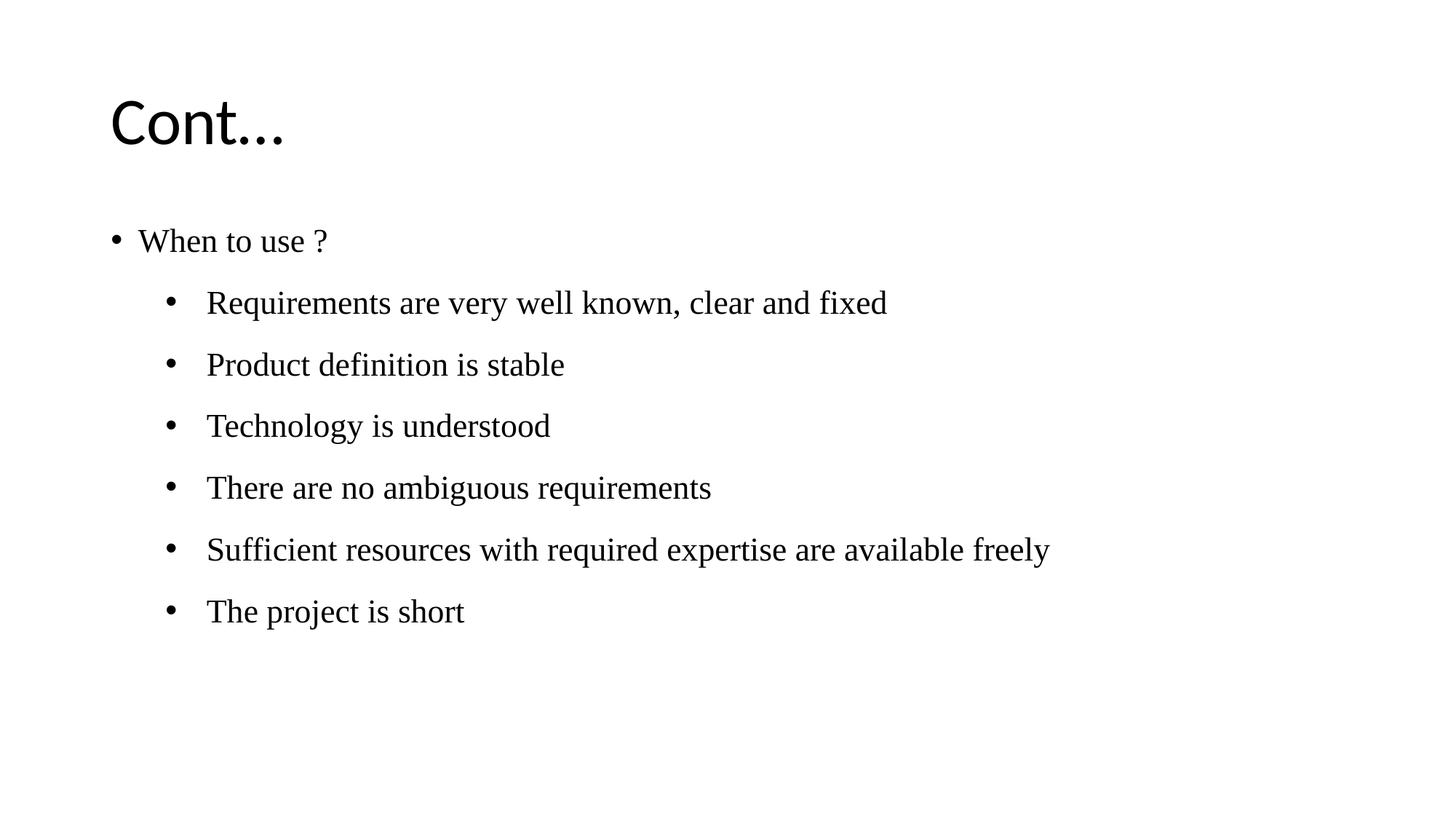

# Cont…
When to use ?
Requirements are very well known, clear and fixed
Product definition is stable
Technology is understood
There are no ambiguous requirements
Sufficient resources with required expertise are available freely
The project is short